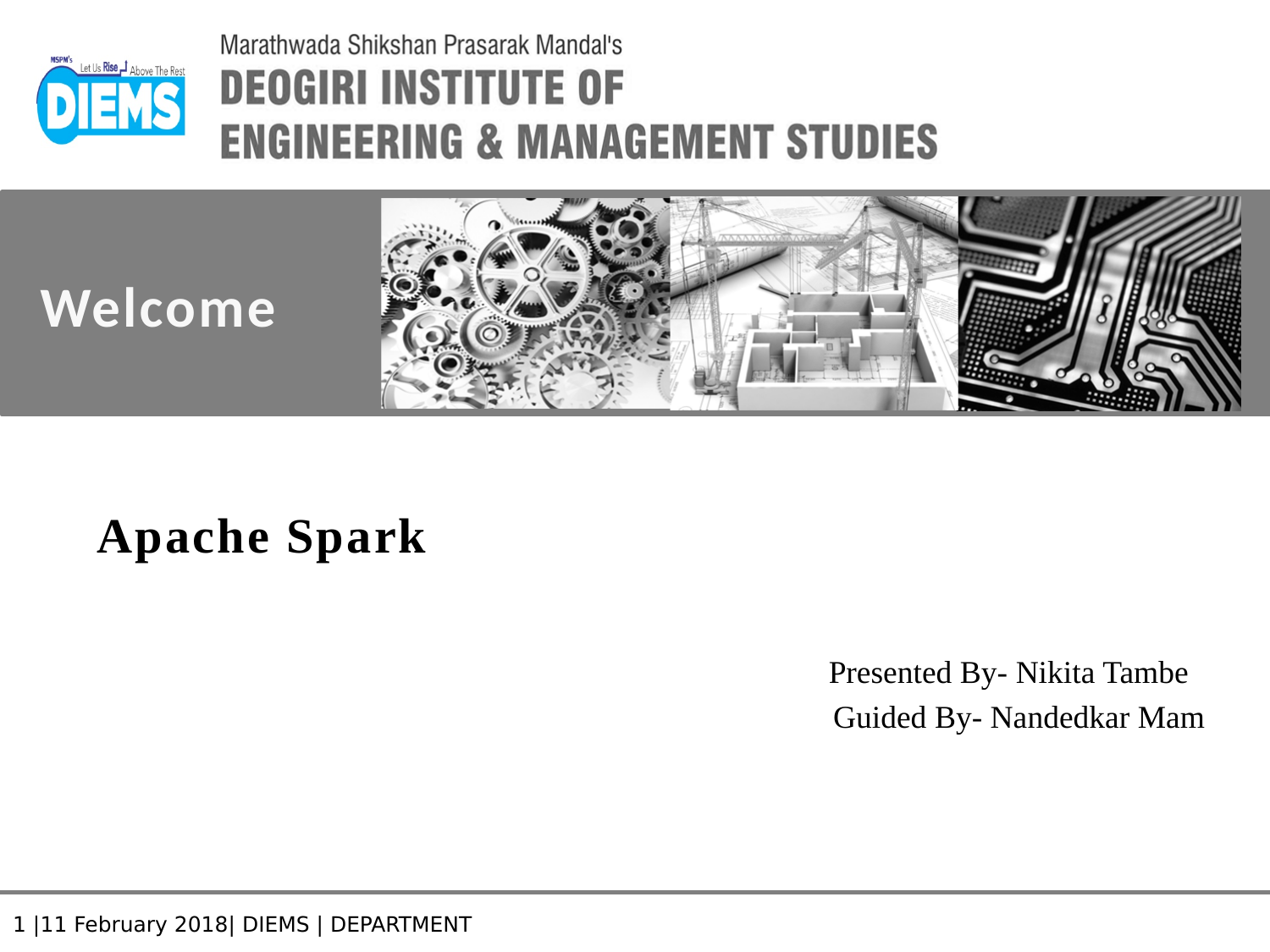

Welcome

Apache Spark

                                       Presented By- Nikita Tambe
		        Guided By- Nandedkar Mam